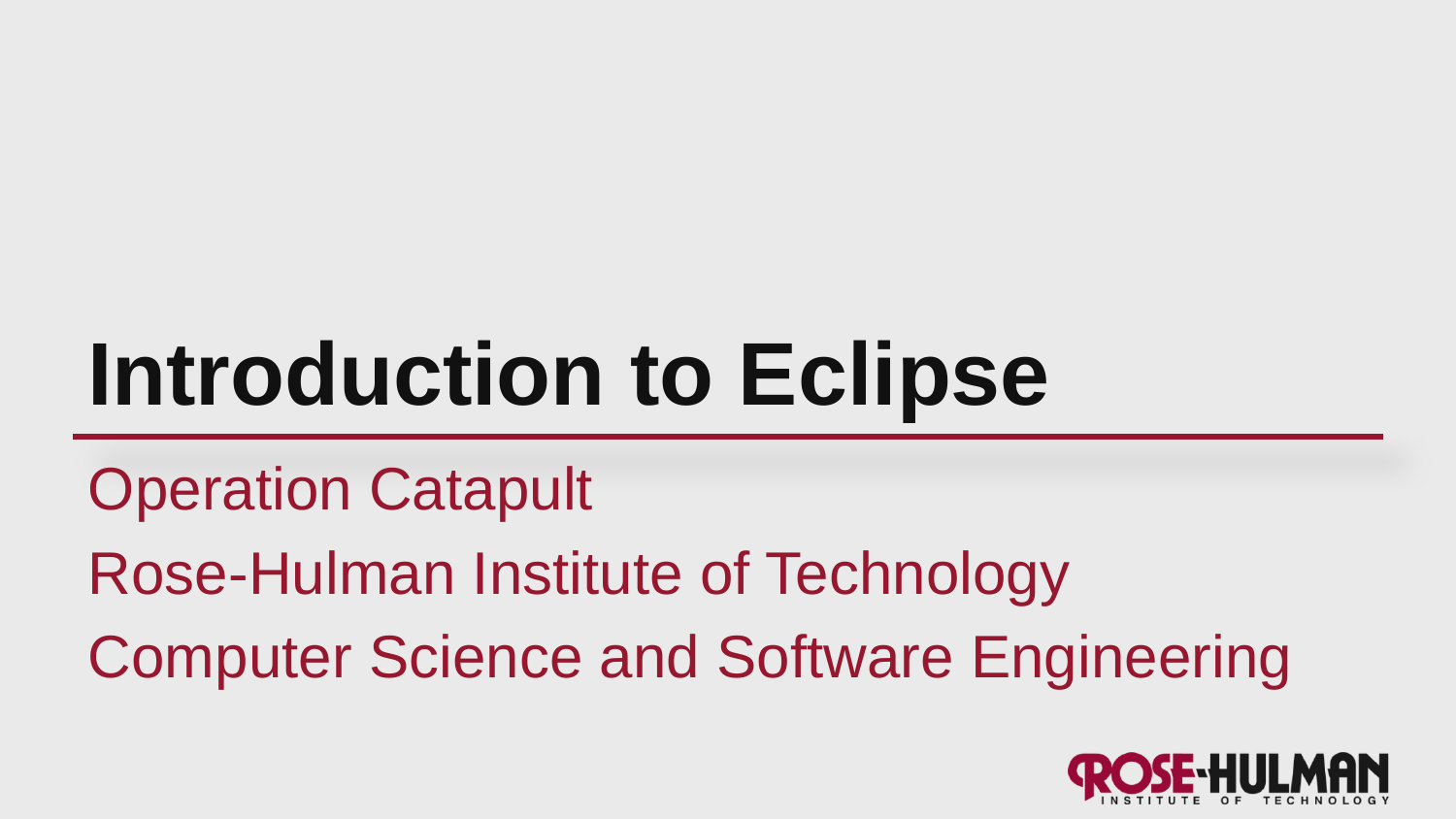

# Introduction to Eclipse
Operation Catapult
Rose-Hulman Institute of Technology
Computer Science and Software Engineering